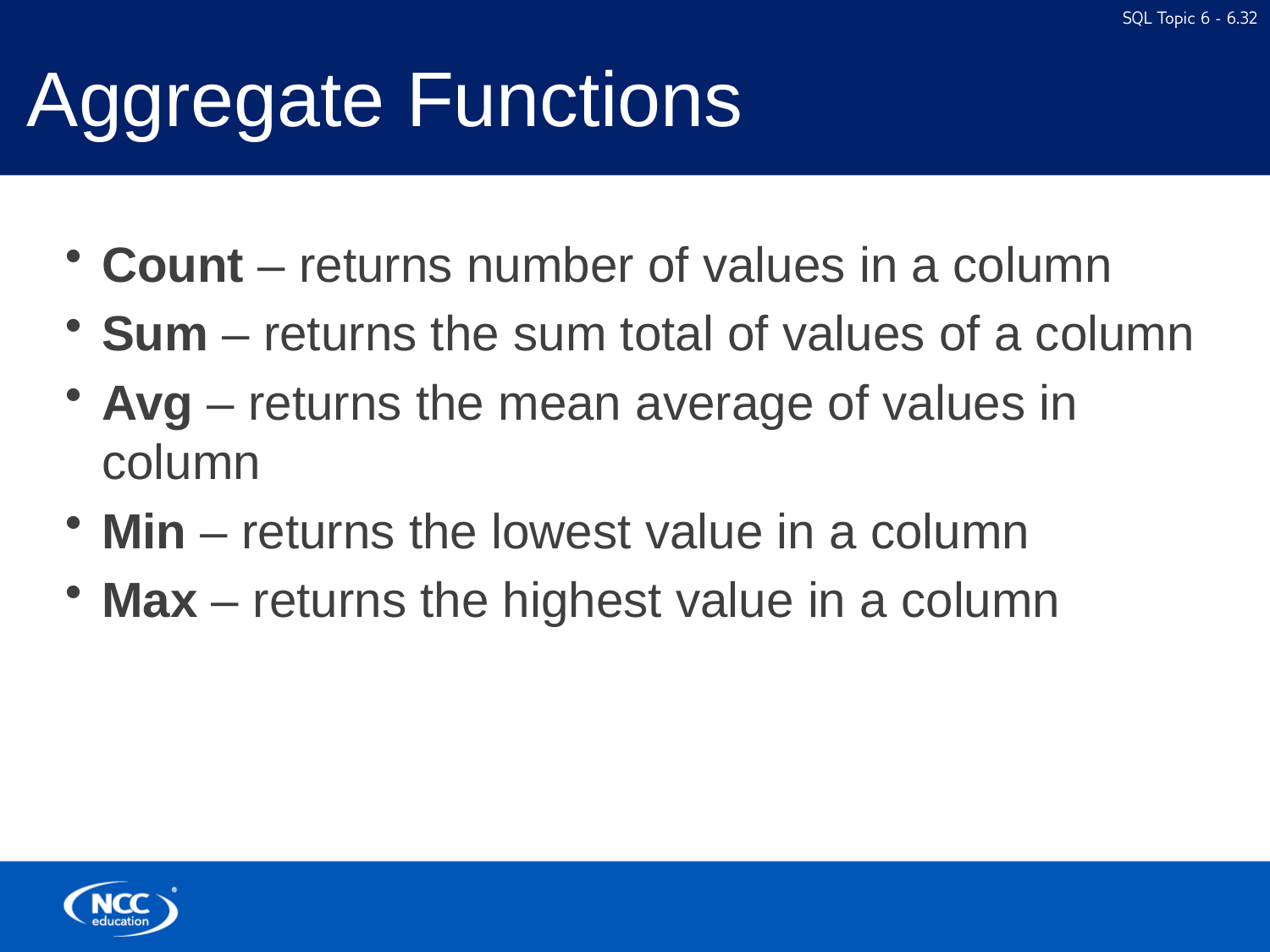

# Aggregate Functions
Count – returns number of values in a column
Sum – returns the sum total of values of a column
Avg – returns the mean average of values in column
Min – returns the lowest value in a column
Max – returns the highest value in a column